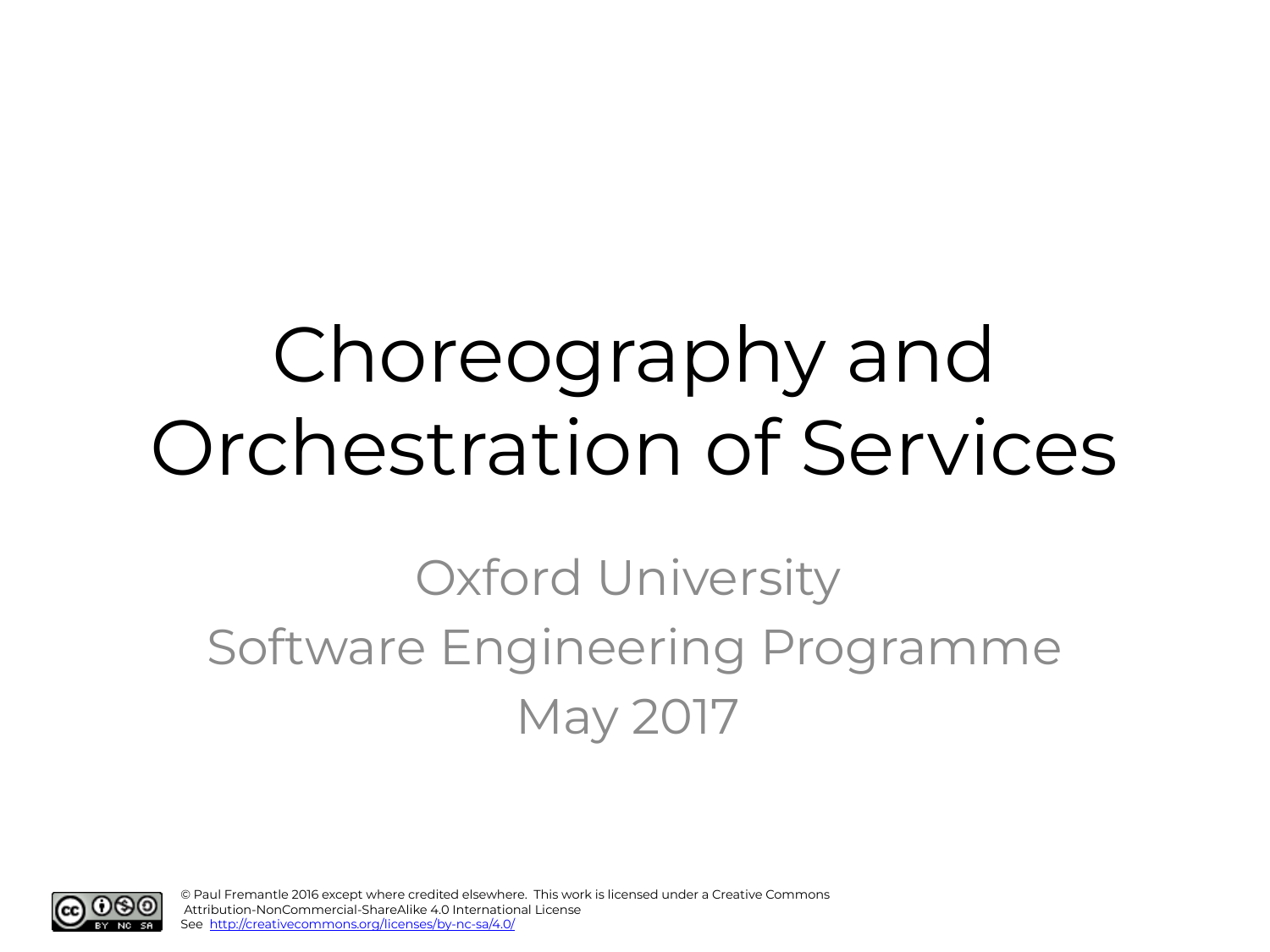

# Choreography and Orchestration of Services
Oxford University
Software Engineering Programme
May 2017